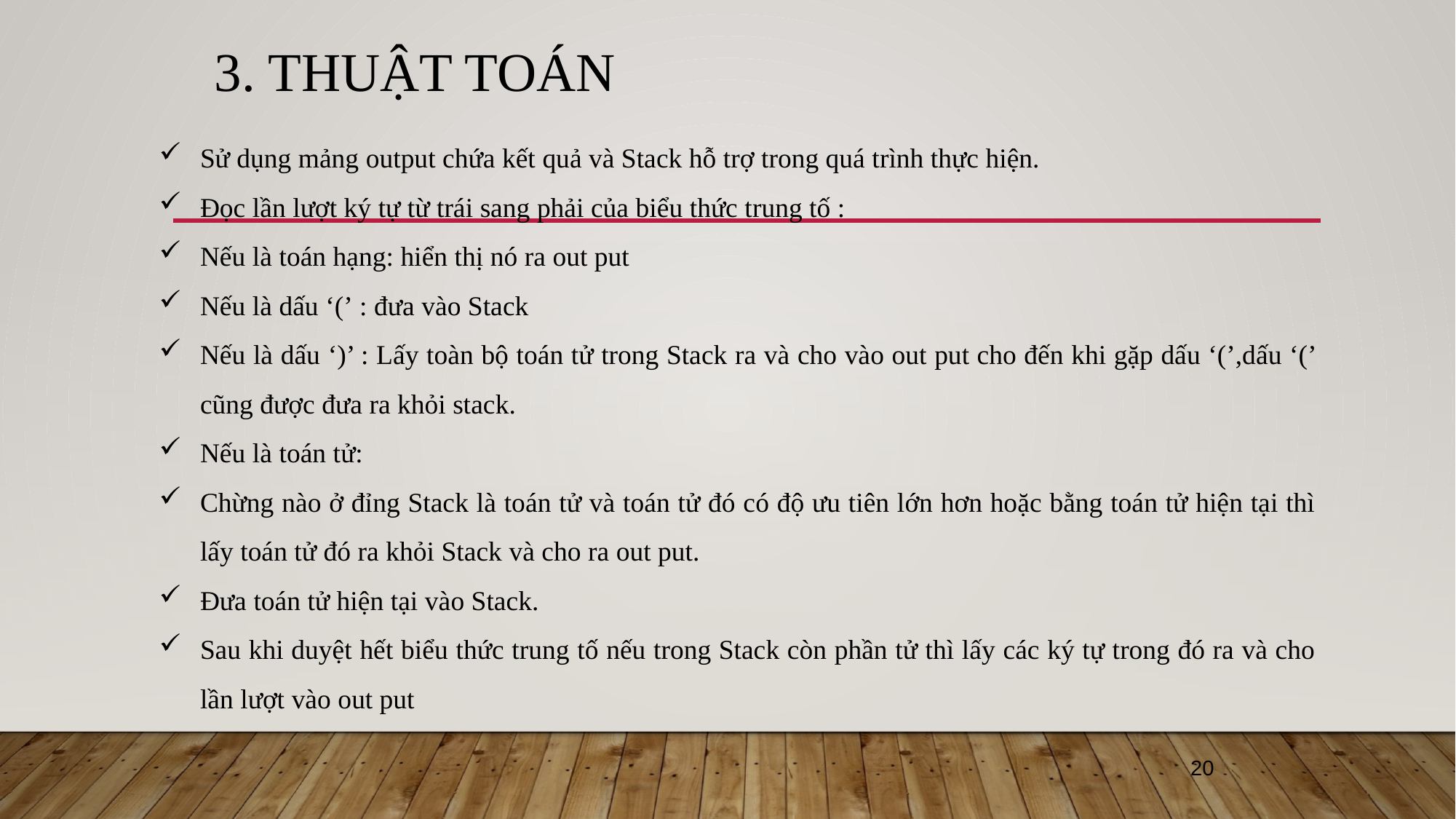

# 3. Thuật toán
Sử dụng mảng output chứa kết quả và Stack hỗ trợ trong quá trình thực hiện.
Đọc lần lượt ký tự từ trái sang phải của biểu thức trung tố :
Nếu là toán hạng: hiển thị nó ra out put
Nếu là dấu ‘(’ : đưa vào Stack
Nếu là dấu ‘)’ : Lấy toàn bộ toán tử trong Stack ra và cho vào out put cho đến khi gặp dấu ‘(’,dấu ‘(’ cũng được đưa ra khỏi stack.
Nếu là toán tử:
Chừng nào ở đỉng Stack là toán tử và toán tử đó có độ ưu tiên lớn hơn hoặc bằng toán tử hiện tại thì lấy toán tử đó ra khỏi Stack và cho ra out put.
Đưa toán tử hiện tại vào Stack.
Sau khi duyệt hết biểu thức trung tố nếu trong Stack còn phần tử thì lấy các ký tự trong đó ra và cho lần lượt vào out put
20